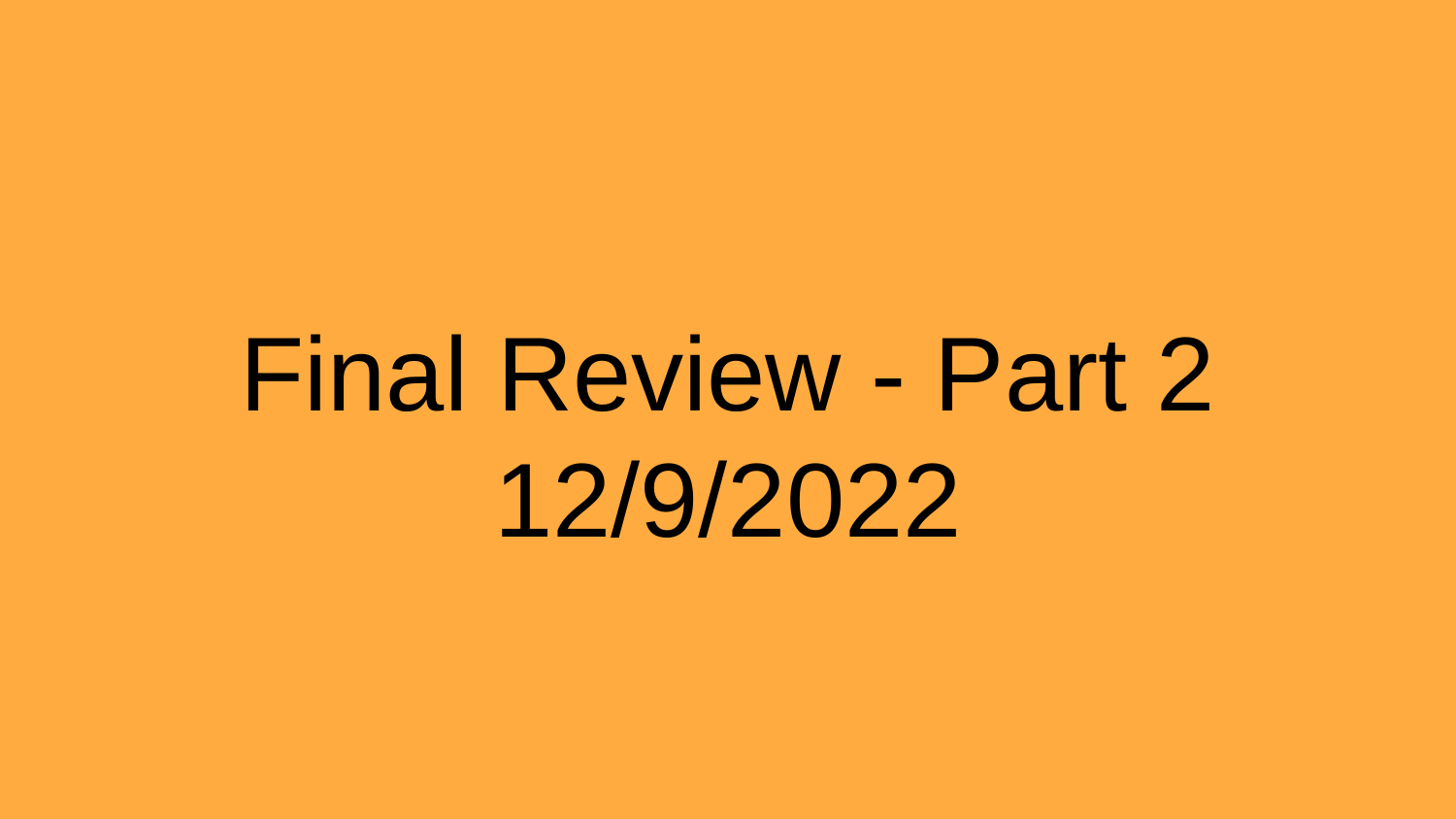

# Final Review - Part 2
12/9/2022